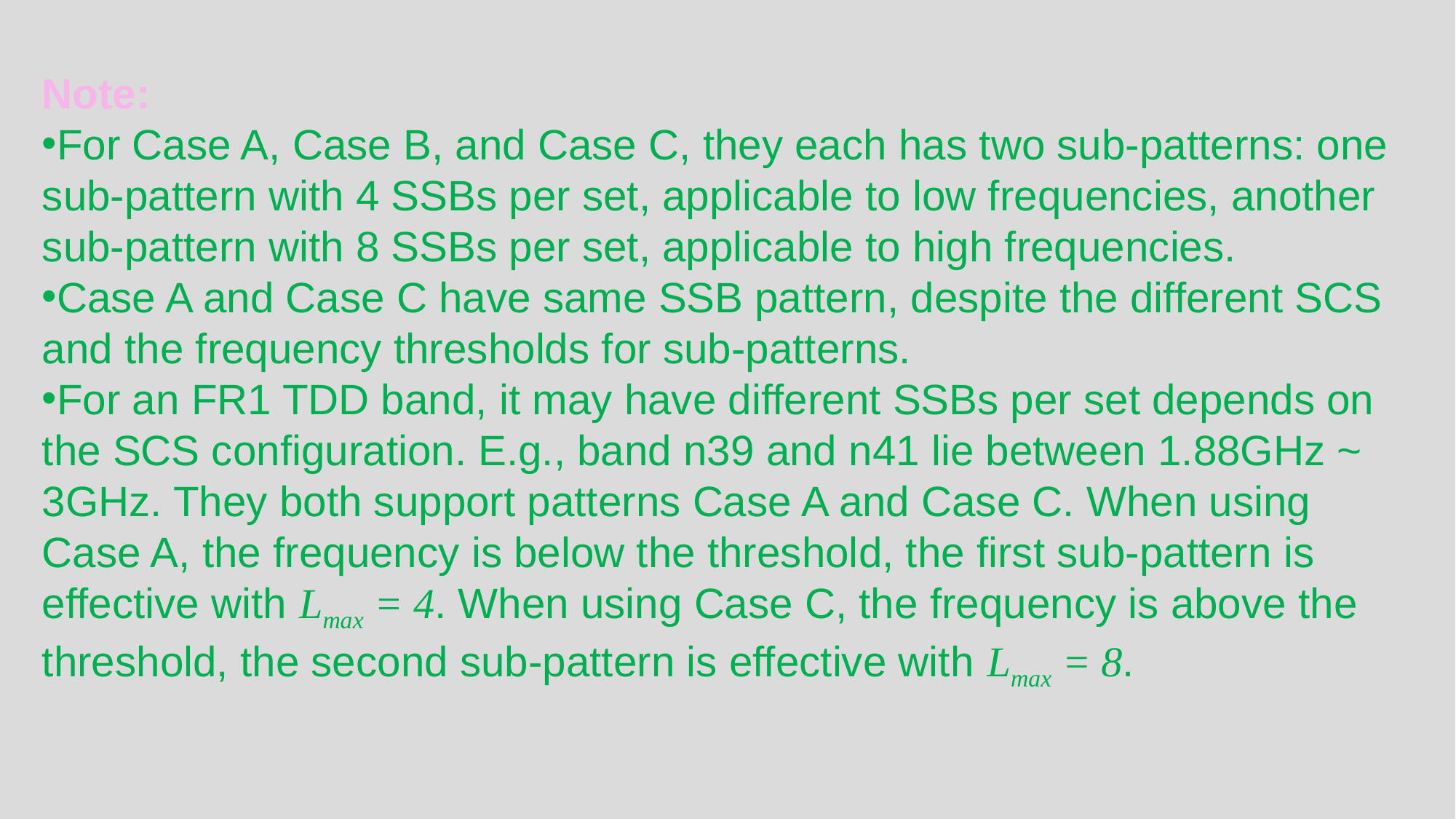

Note:
For Case A, Case B, and Case C, they each has two sub-patterns: one sub-pattern with 4 SSBs per set, applicable to low frequencies, another sub-pattern with 8 SSBs per set, applicable to high frequencies.
Case A and Case C have same SSB pattern, despite the different SCS and the frequency thresholds for sub-patterns.
For an FR1 TDD band, it may have different SSBs per set depends on the SCS configuration. E.g., band n39 and n41 lie between 1.88GHz ~ 3GHz. They both support patterns Case A and Case C. When using Case A, the frequency is below the threshold, the first sub-pattern is effective with Lmax = 4. When using Case C, the frequency is above the threshold, the second sub-pattern is effective with Lmax = 8.